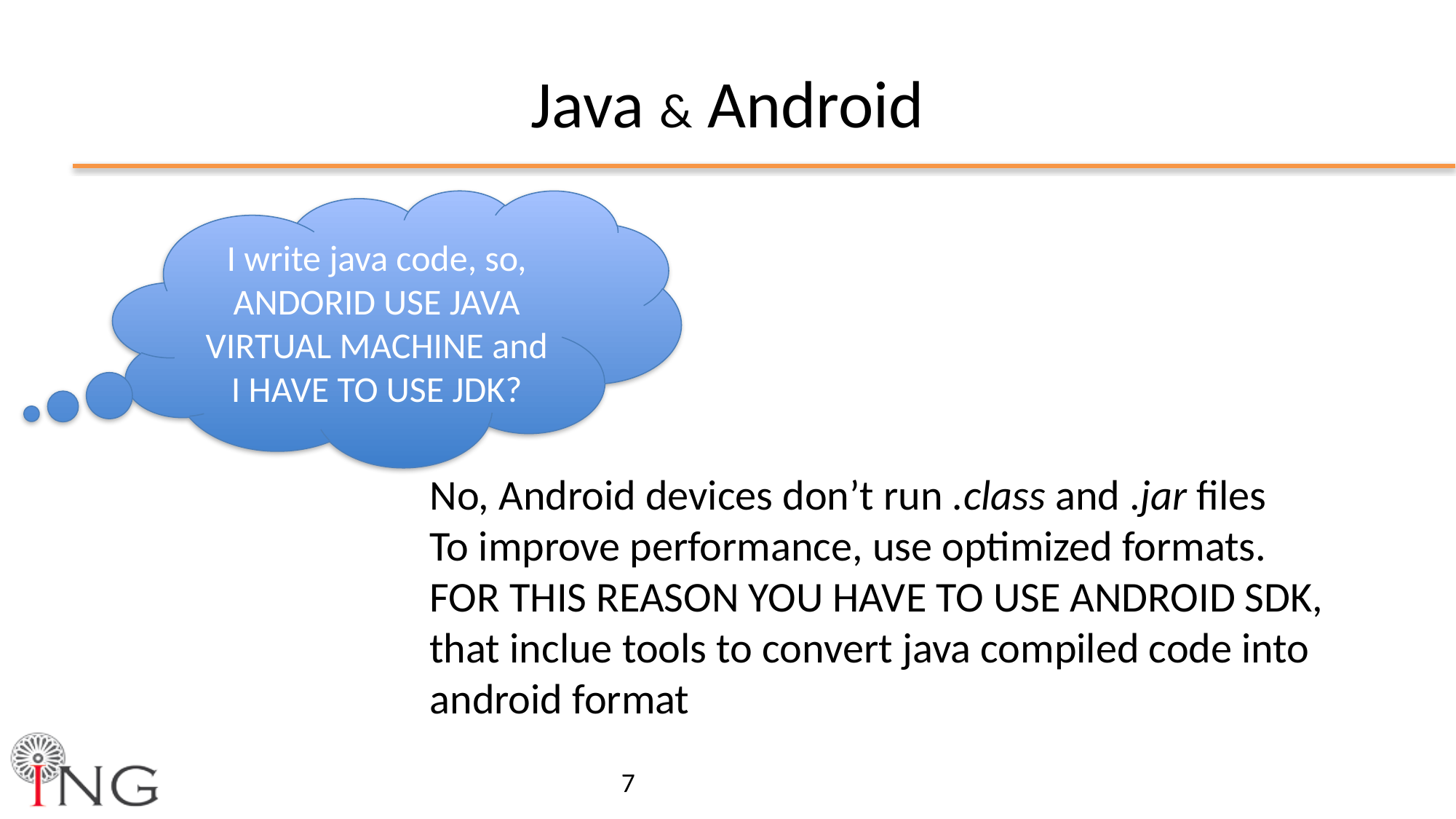

# Java & Android
I write java code, so, ANDORID USE JAVA VIRTUAL MACHINE and I HAVE TO USE JDK?
No, Android devices don’t run .class and .jar files
To improve performance, use optimized formats.
FOR THIS REASON YOU HAVE TO USE ANDROID SDK, that inclue tools to convert java compiled code into android format
7